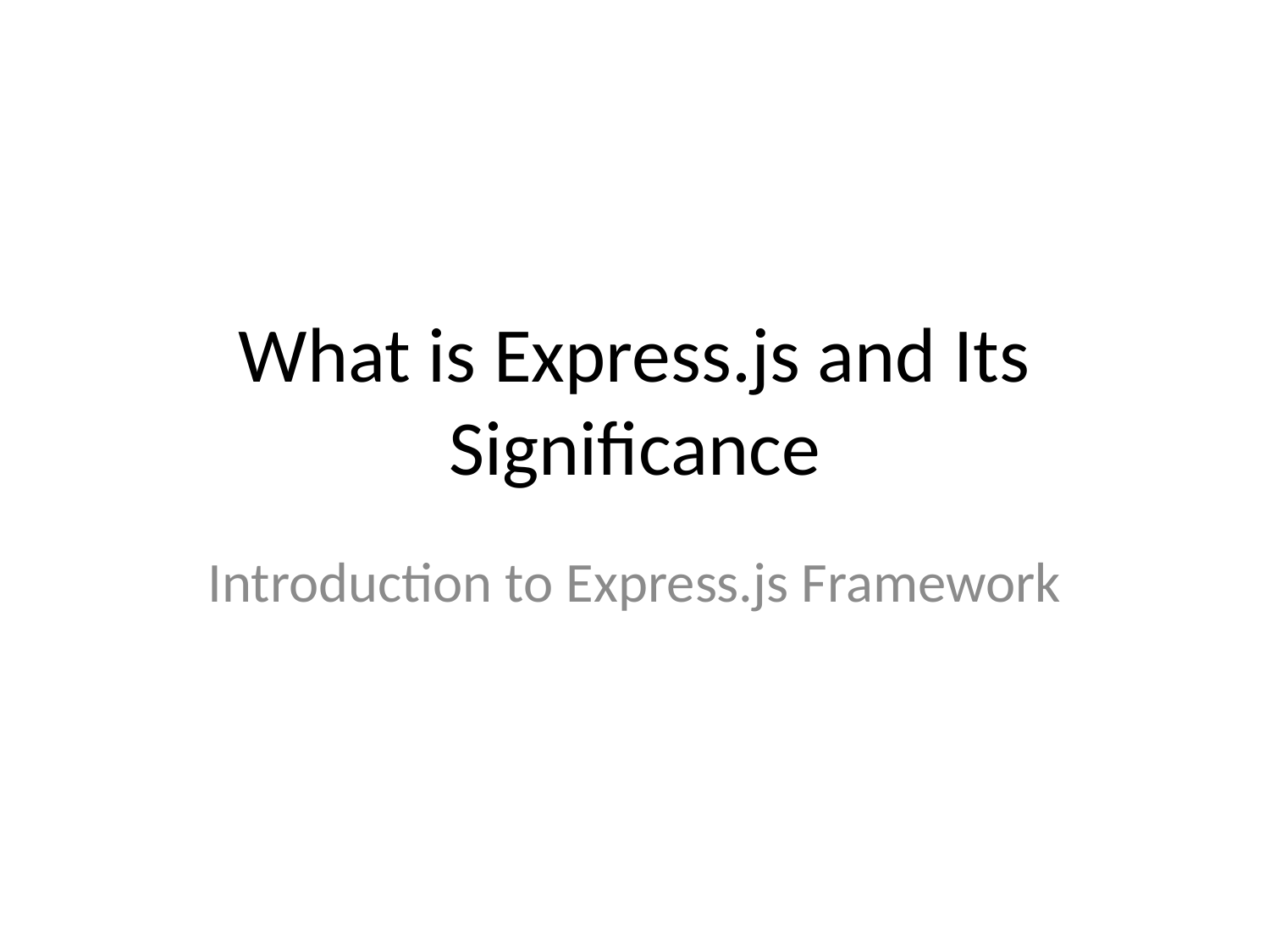

# What is Express.js and Its Significance
Introduction to Express.js Framework